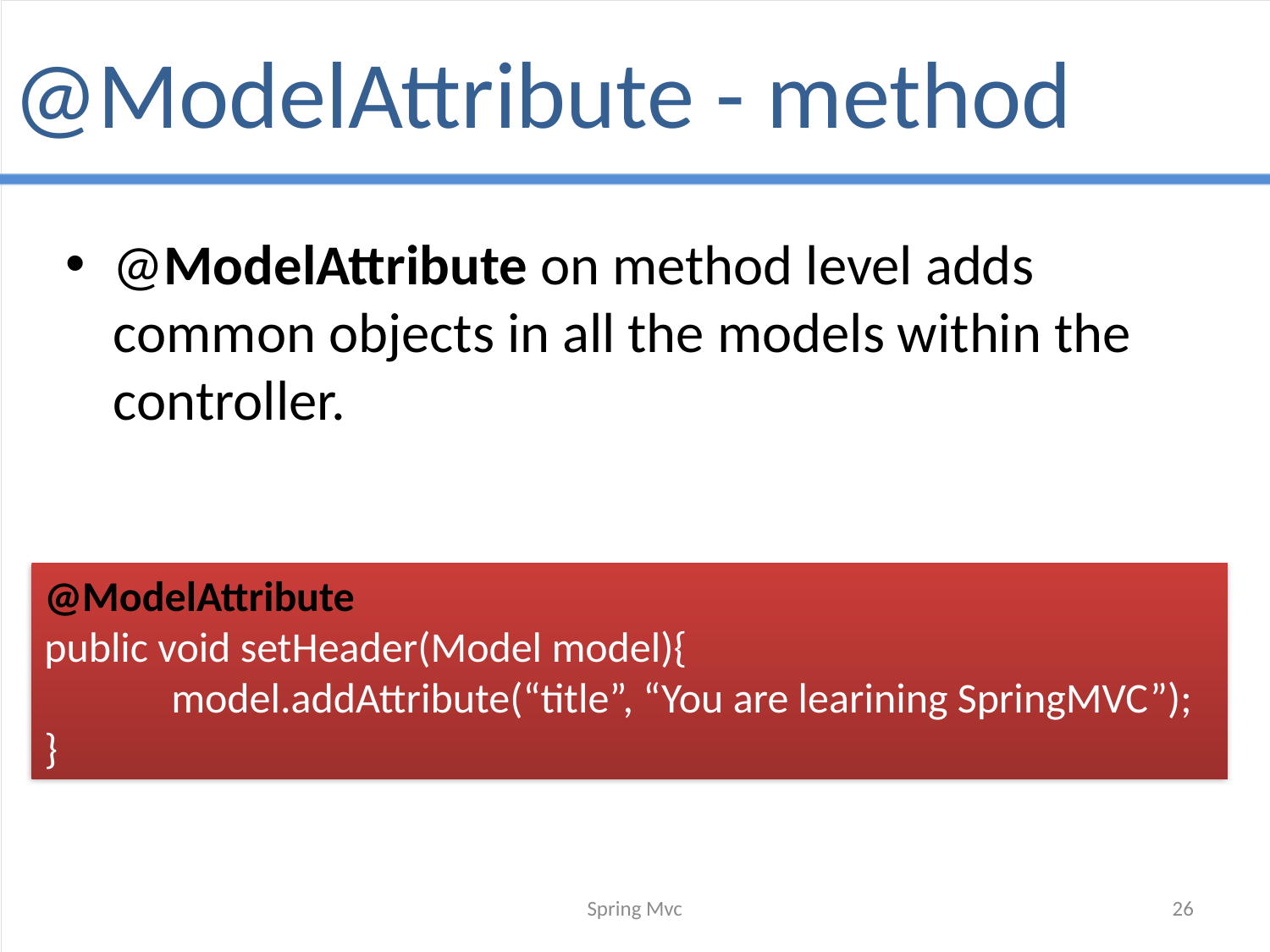

# @ModelAttribute - method
@ModelAttribute on method level adds common objects in all the models within the controller.
@ModelAttribute
public void setHeader(Model model){
	model.addAttribute(“title”, “You are learining SpringMVC”);
}
Spring Mvc
26